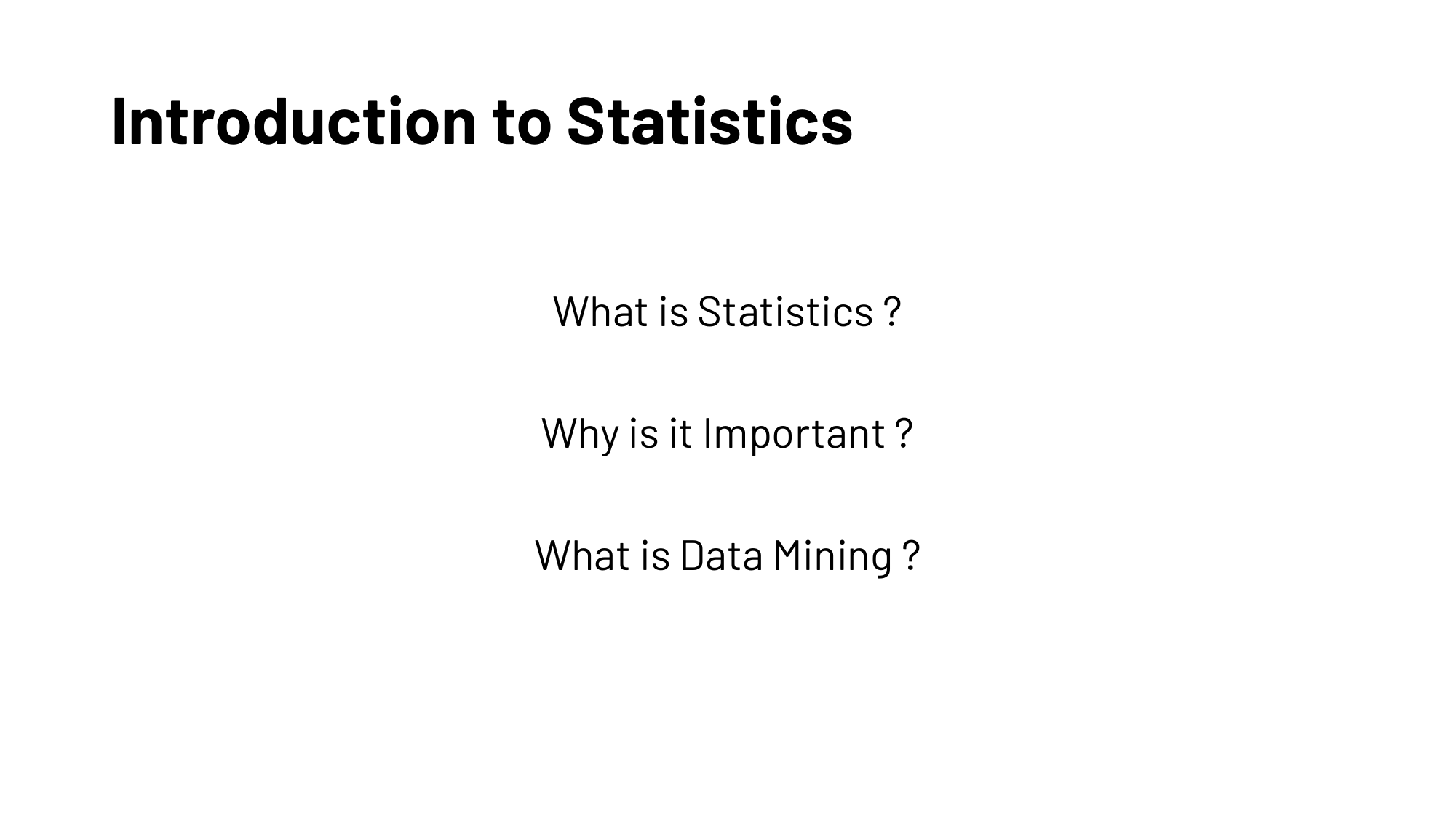

# Introduction to Statistics

What is Statistics ?

Why is it Important ?

What is Data Mining ?